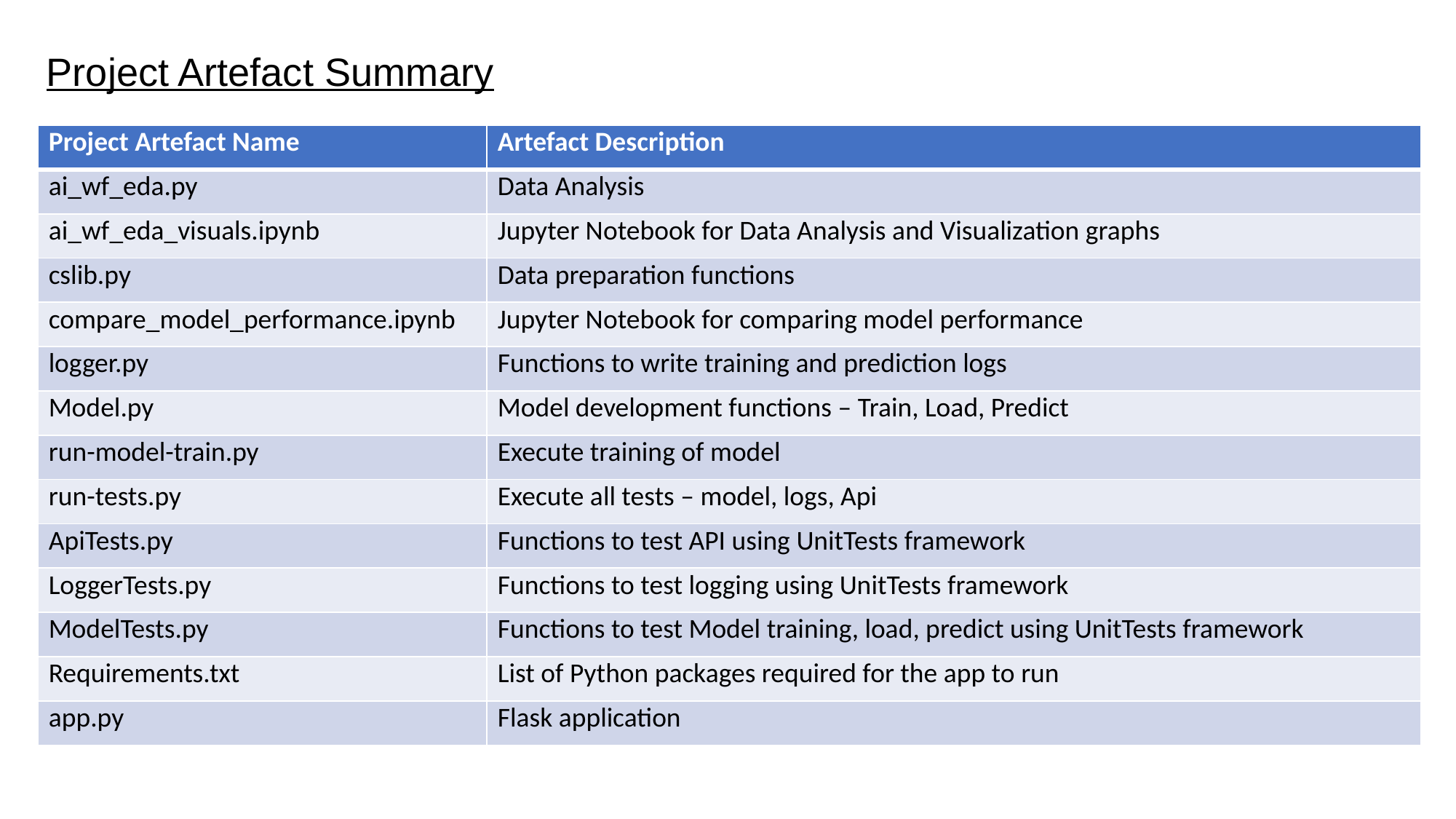

Project Artefact Summary
| Project Artefact Name | Artefact Description |
| --- | --- |
| ai\_wf\_eda.py | Data Analysis |
| ai\_wf\_eda\_visuals.ipynb | Jupyter Notebook for Data Analysis and Visualization graphs |
| cslib.py | Data preparation functions |
| compare\_model\_performance.ipynb | Jupyter Notebook for comparing model performance |
| logger.py | Functions to write training and prediction logs |
| Model.py | Model development functions – Train, Load, Predict |
| run-model-train.py | Execute training of model |
| run-tests.py | Execute all tests – model, logs, Api |
| ApiTests.py | Functions to test API using UnitTests framework |
| LoggerTests.py | Functions to test logging using UnitTests framework |
| ModelTests.py | Functions to test Model training, load, predict using UnitTests framework |
| Requirements.txt | List of Python packages required for the app to run |
| app.py | Flask application |